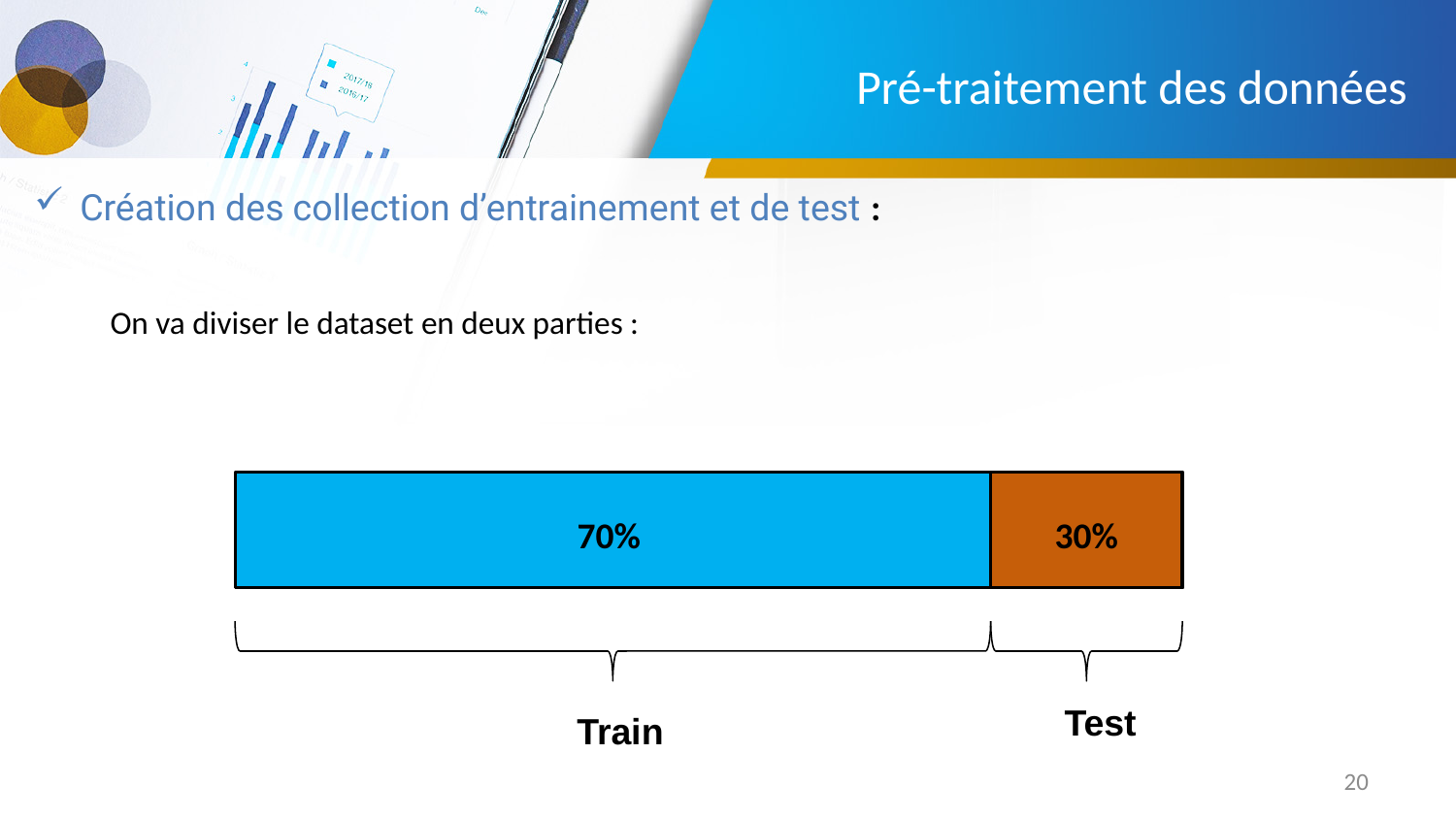

# Pré-traitement des données
Création des collection d’entrainement et de test :

On va diviser le dataset en deux parties :

 30%
70%

Test
Train
20